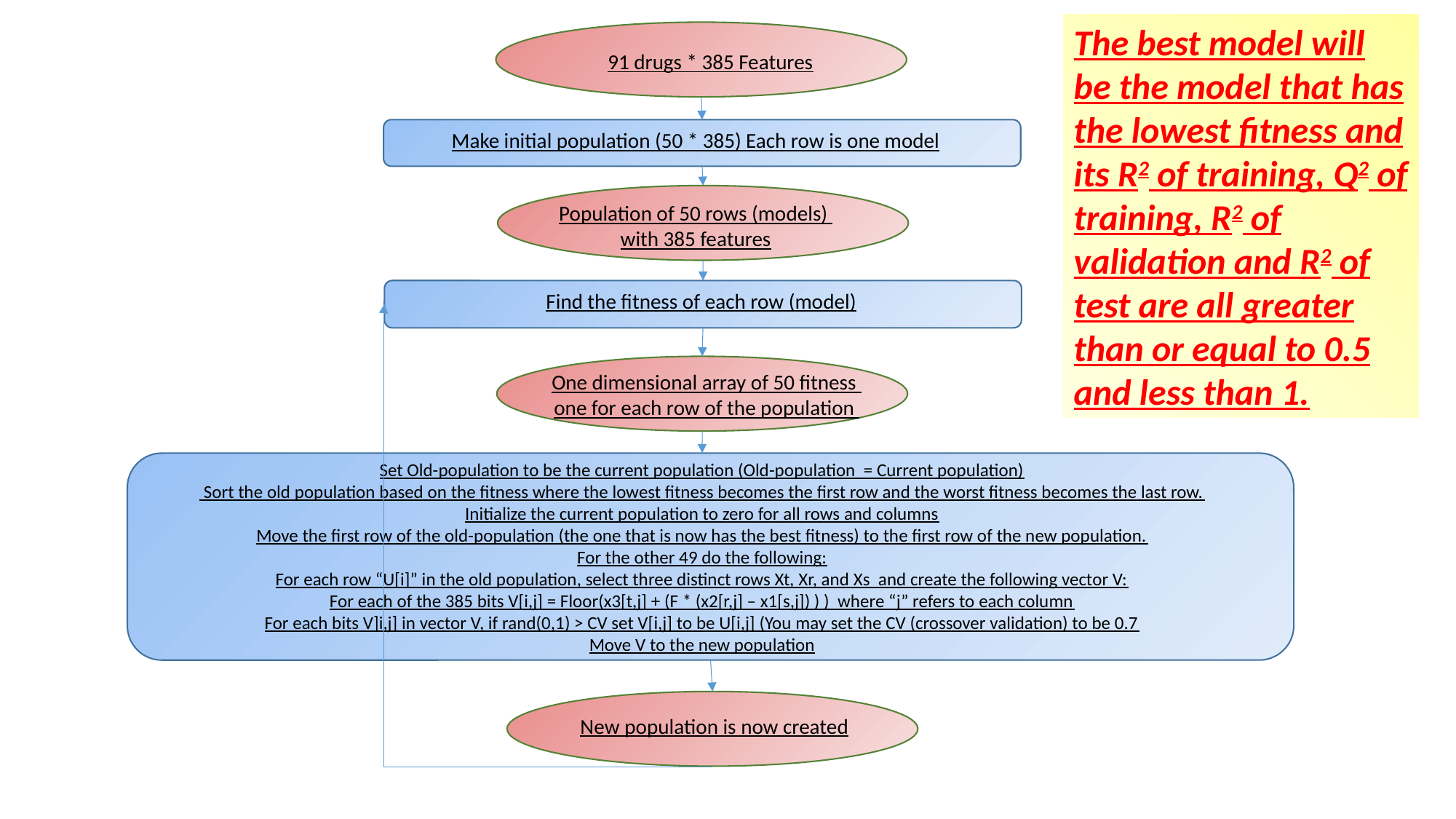

The best model will be the model that has the lowest fitness and its R2 of training, Q2 of training, R2 of validation and R2 of test are all greater than or equal to 0.5 and less than 1.

91 drugs * 385 Features

Make initial population (50 * 385) Each row is one model

Population of 50 rows (models)
with 385 features

Find the fitness of each row (model)

One dimensional array of 50 fitness
one for each row of the population
Set Old-population to be the current population (Old-population  = Current population)
 Sort the old population based on the fitness where the lowest fitness becomes the first row and the worst fitness becomes the last row.
Initialize the current population to zero for all rows and columns
Move the first row of the old-population (the one that is now has the best fitness) to the first row of the new population.
For the other 49 do the following:
For each row “U[i]” in the old population, select three distinct rows Xt, Xr, and Xs  and create the following vector V:
For each of the 385 bits V[i,j] = Floor(x3[t,j] + (F * (x2[r,j] – x1[s,j]) ) )  where “j” refers to each column
For each bits V]i,j] in vector V, if rand(0,1) > CV set V[i,j] to be U[i,j] (You may set the CV (crossover validation) to be 0.7
Move V to the new population

New population is now created